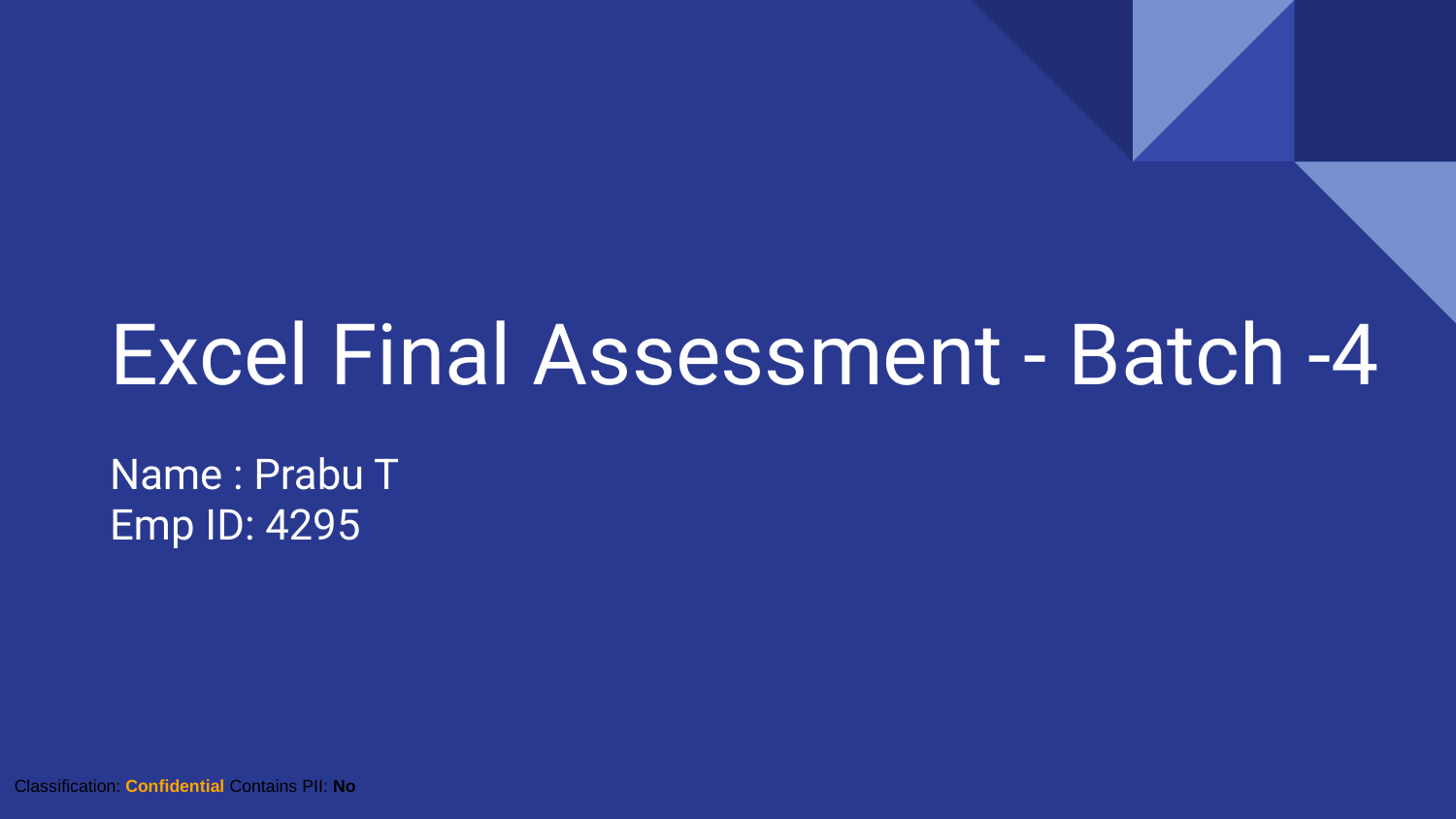

# Excel Final Assessment - Batch -4
Name : Prabu T
Emp ID: 4295